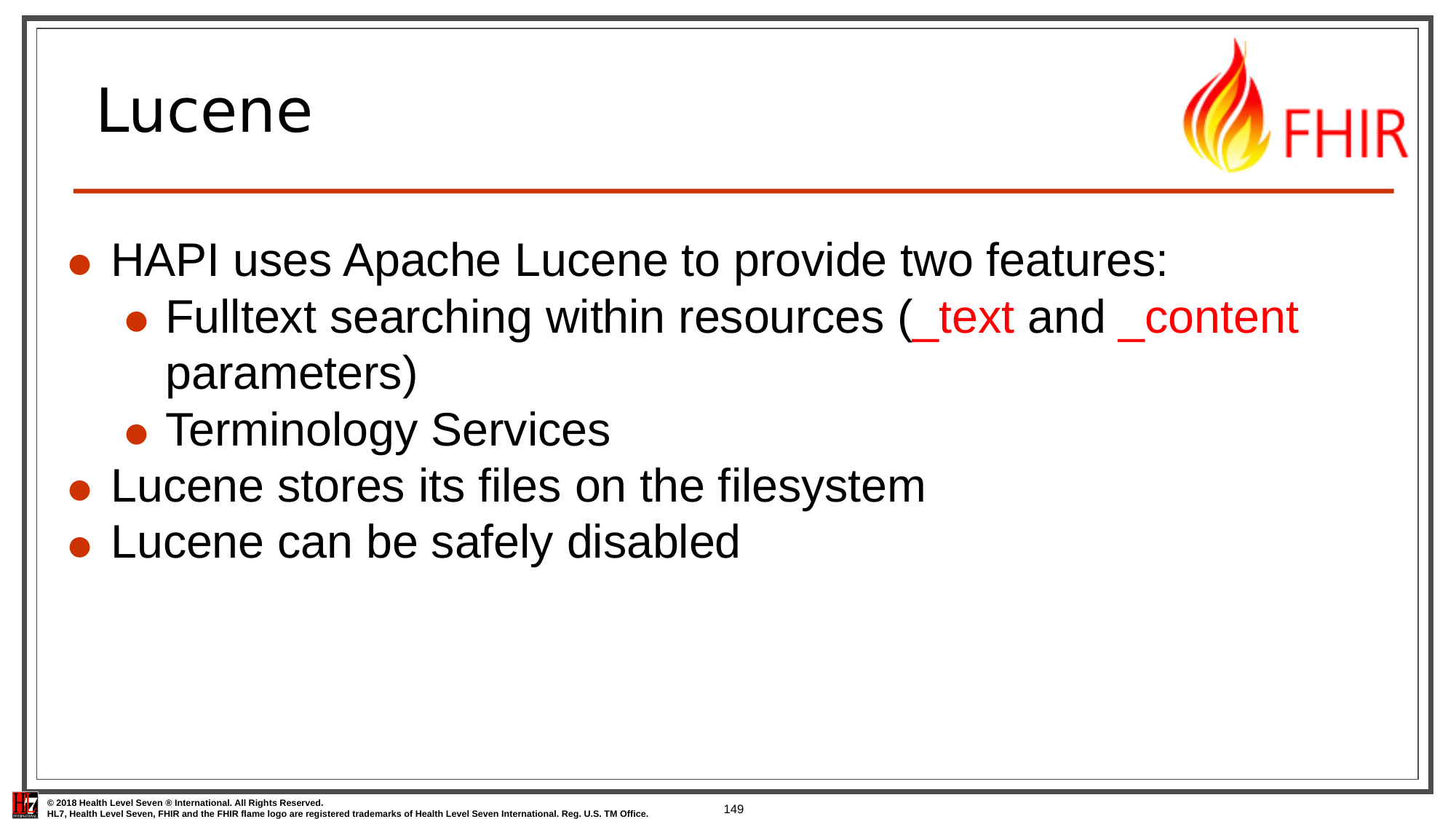

# Lucene
HAPI uses Apache Lucene to provide two features:
Fulltext searching within resources (_text and _content parameters)
Terminology Services
Lucene stores its files on the filesystem
Lucene can be safely disabled
149